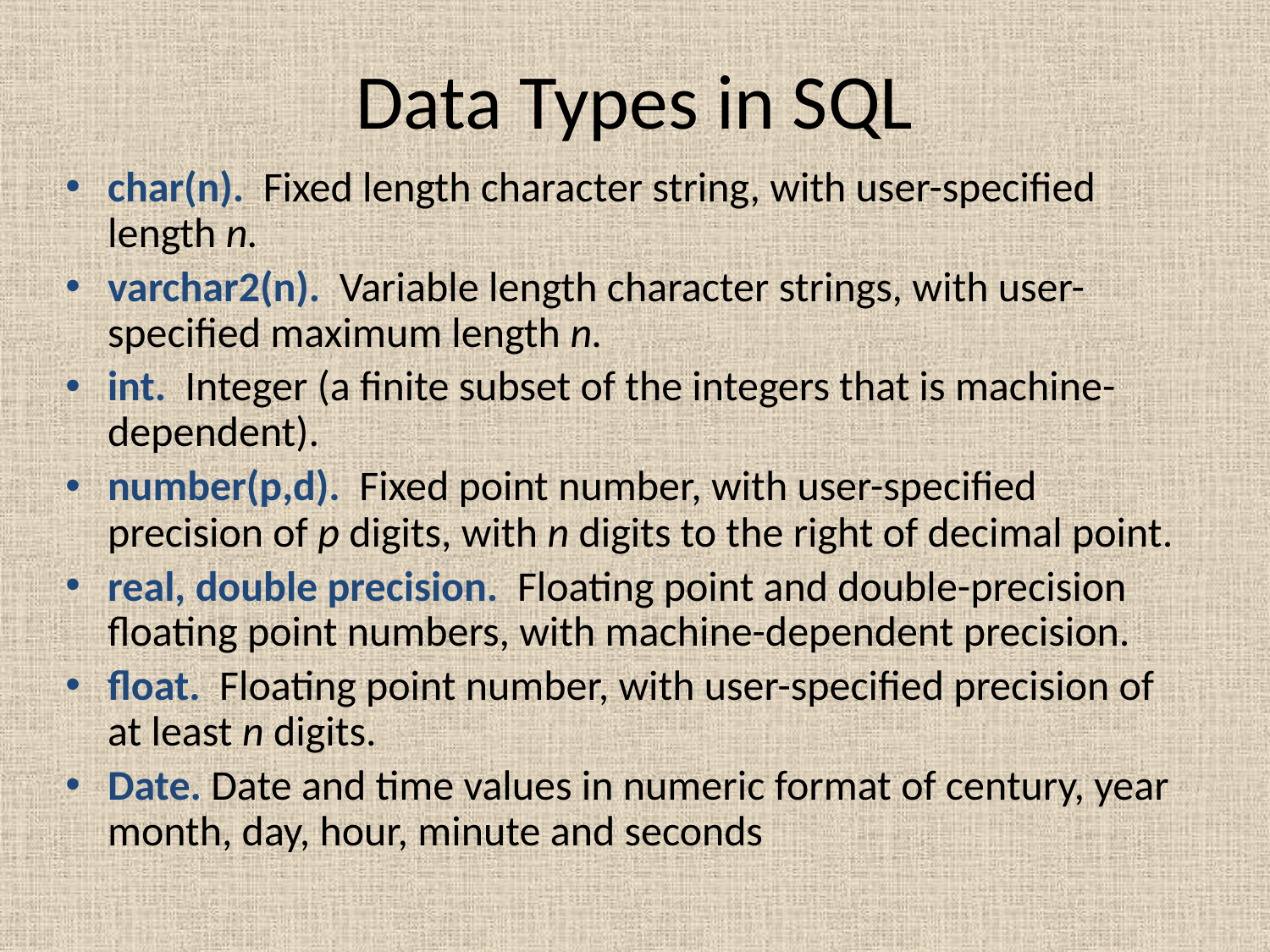

# Data Types in SQL
char(n).  Fixed length character string, with user-specified length n.
varchar2(n).  Variable length character strings, with user-specified maximum length n.
int.  Integer (a finite subset of the integers that is machine-dependent).
number(p,d).  Fixed point number, with user-specified precision of p digits, with n digits to the right of decimal point.
real, double precision.  Floating point and double-precision floating point numbers, with machine-dependent precision.
float.  Floating point number, with user-specified precision of at least n digits.
Date. Date and time values in numeric format of century, year month, day, hour, minute and seconds